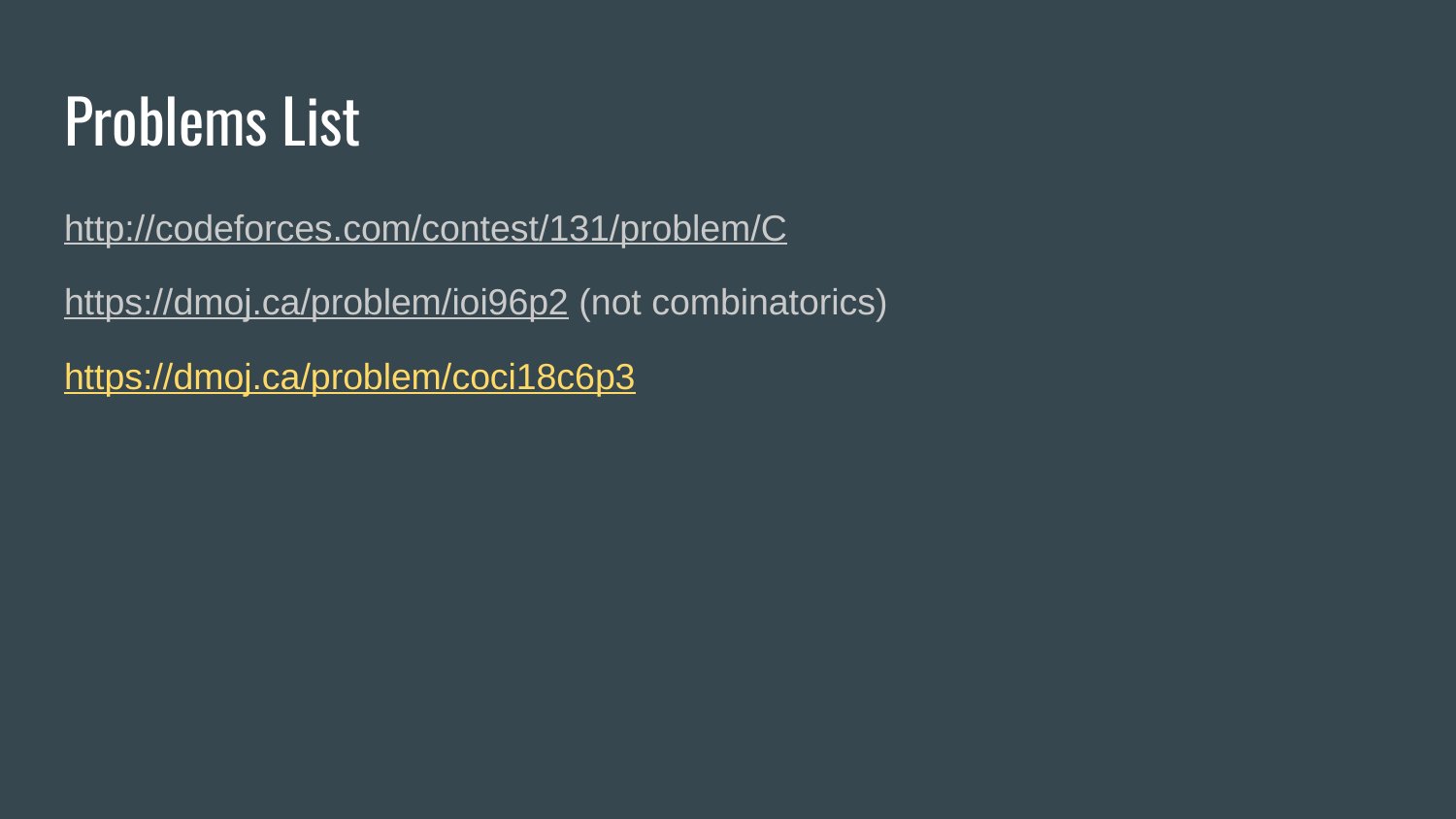

# Problems List
http://codeforces.com/contest/131/problem/C
https://dmoj.ca/problem/ioi96p2 (not combinatorics)
https://dmoj.ca/problem/coci18c6p3